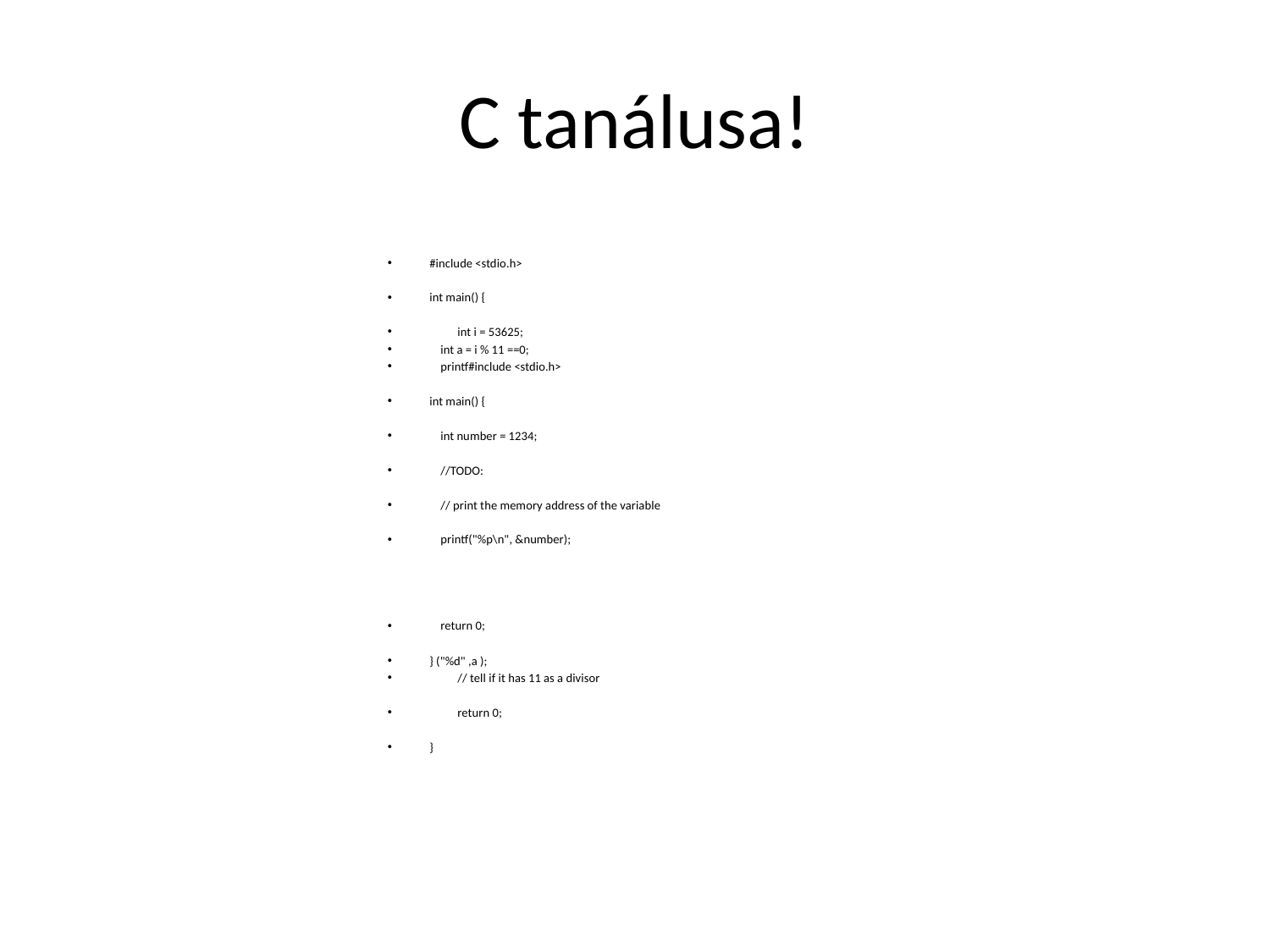

# C tanálusa!
#include <stdio.h>

int main() {

	int i = 53625;
    int a = i % 11 ==0;
    printf#include <stdio.h>

int main() {

    int number = 1234;

    //TODO:

    // print the memory address of the variable

    printf("%p\n", &number);

    return 0;

} ("%d" ,a );
	// tell if it has 11 as a divisor

	return 0;

}